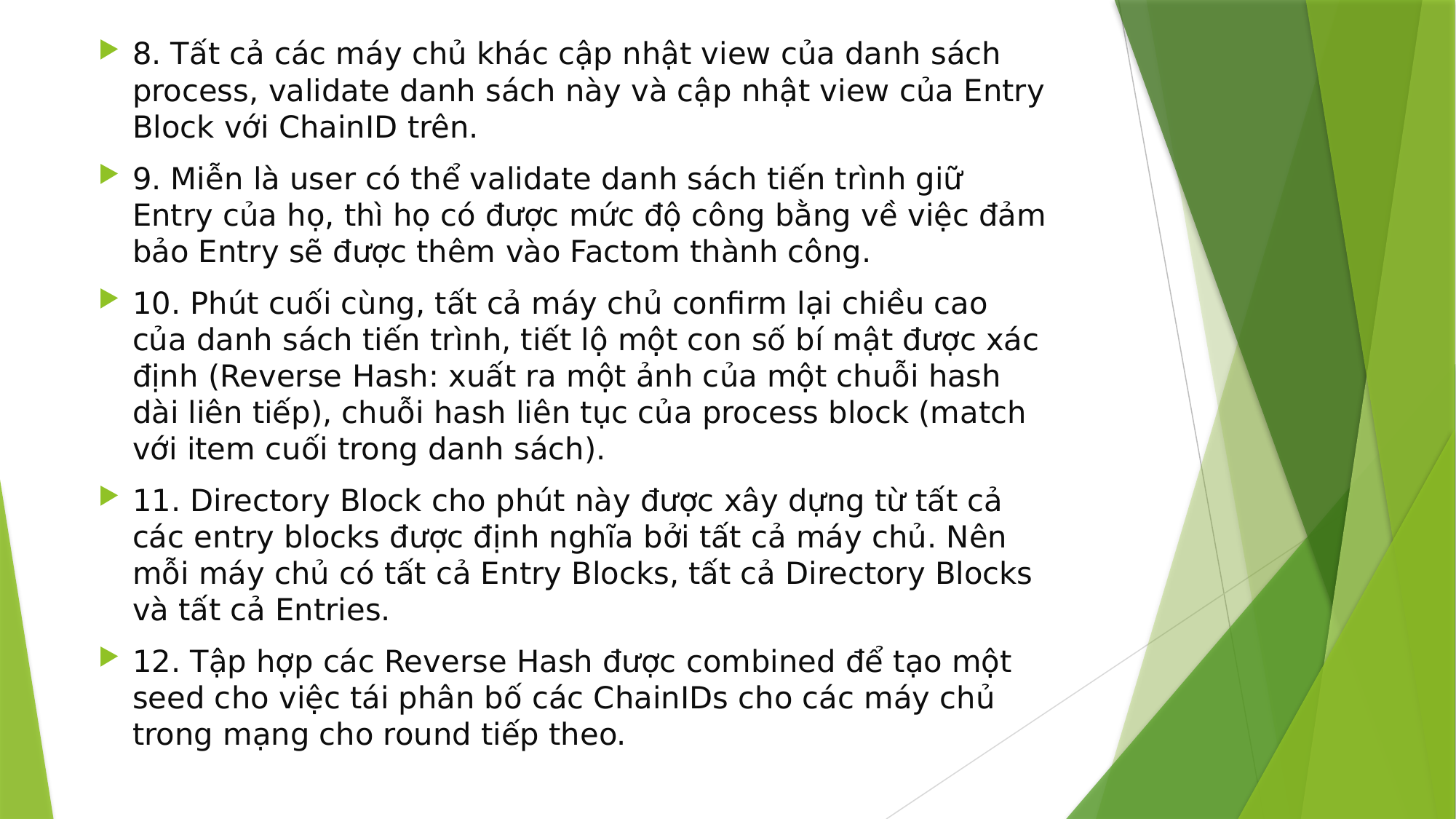

8. Tất cả các máy chủ khác cập nhật view của danh sách process, validate danh sách này và cập nhật view của Entry Block với ChainID trên.
9. Miễn là user có thể validate danh sách tiến trình giữ Entry của họ, thì họ có được mức độ công bằng về việc đảm bảo Entry sẽ được thêm vào Factom thành công.
10. Phút cuối cùng, tất cả máy chủ confirm lại chiều cao của danh sách tiến trình, tiết lộ một con số bí mật được xác định (Reverse Hash: xuất ra một ảnh của một chuỗi hash dài liên tiếp), chuỗi hash liên tục của process block (match với item cuối trong danh sách).
11. Directory Block cho phút này được xây dựng từ tất cả các entry blocks được định nghĩa bởi tất cả máy chủ. Nên mỗi máy chủ có tất cả Entry Blocks, tất cả Directory Blocks và tất cả Entries.
12. Tập hợp các Reverse Hash được combined để tạo một seed cho việc tái phân bố các ChainIDs cho các máy chủ trong mạng cho round tiếp theo.

28